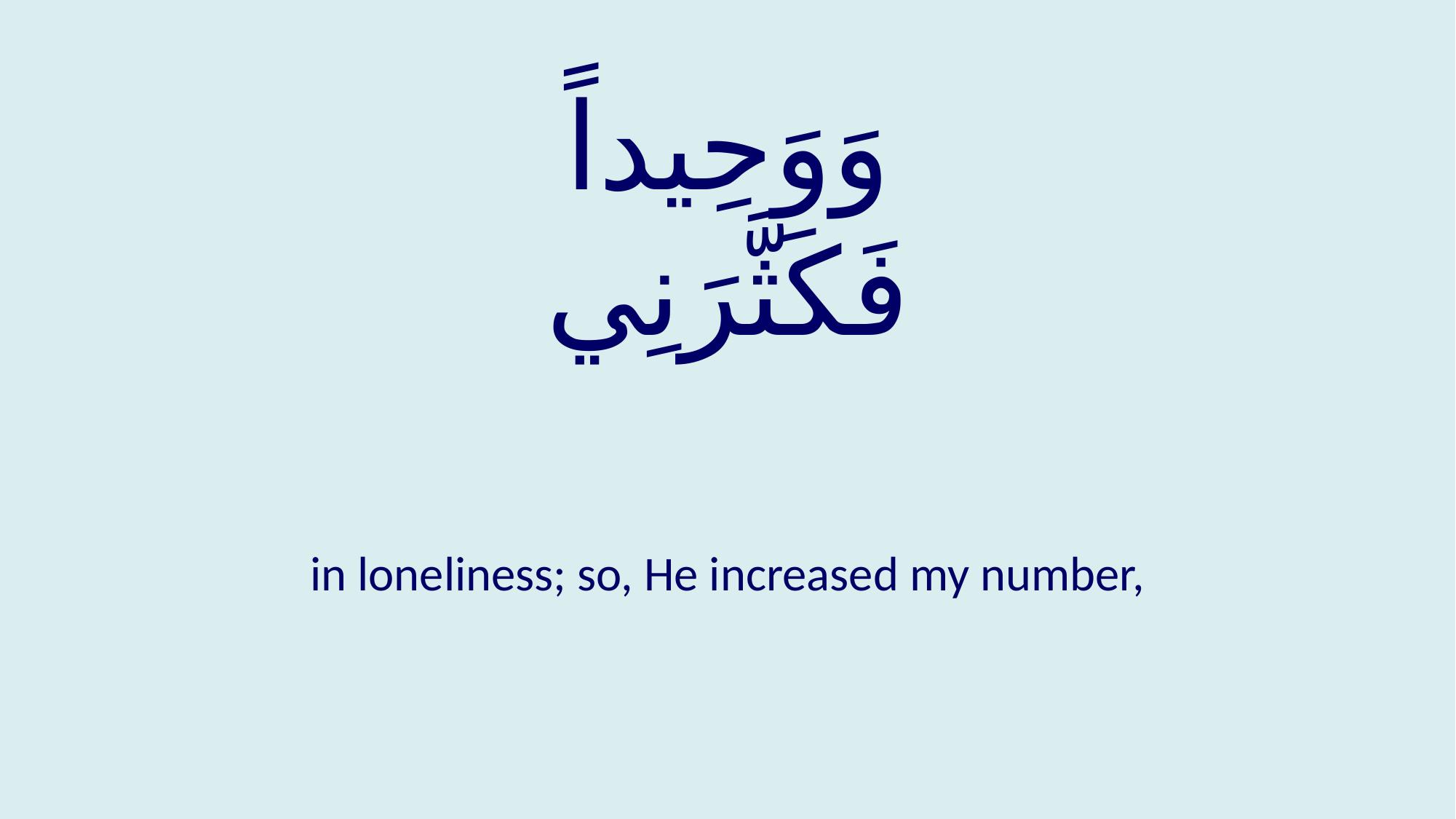

# وَوَحِيداً فَكَثَّرَنِي
in loneliness; so, He increased my number,